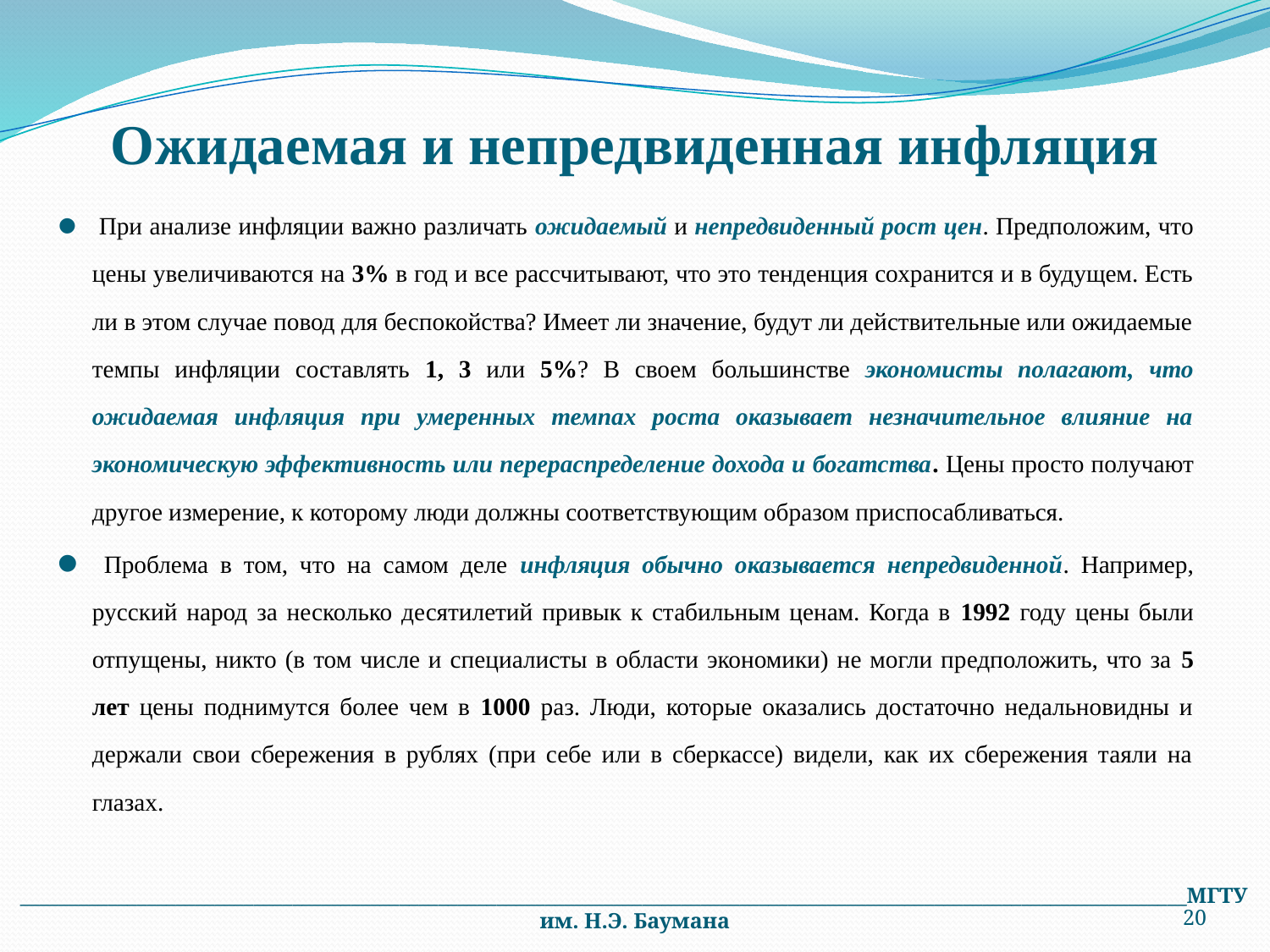

# Ожидаемая и непредвиденная инфляция
 При анализе инфляции важно различать ожидаемый и непредвиденный рост цен. Предположим, что цены увеличиваются на 3% в год и все рассчитывают, что это тенденция сохранится и в будущем. Есть ли в этом случае повод для беспокойства? Имеет ли значение, будут ли действительные или ожидаемые темпы инфляции составлять 1, 3 или 5%? В своем большинстве экономисты полагают, что ожидаемая инфляция при умеренных темпах роста оказывает незначительное влияние на экономическую эффективность или перераспределение дохода и богатства. Цены просто получают другое измерение, к которому люди должны соответствующим образом приспосабливаться.
 Проблема в том, что на самом деле инфляция обычно оказывается непредвиденной. Например, русский народ за несколько десятилетий привык к стабильным ценам. Когда в 1992 году цены были отпущены, никто (в том числе и специалисты в области экономики) не могли предположить, что за 5 лет цены поднимутся более чем в 1000 раз. Люди, которые оказались достаточно недальновидны и держали свои сбережения в рублях (при себе или в сберкассе) видели, как их сбережения таяли на глазах.

________________________________________________________________________________________________________________________МГТУ им. Н.Э. Баумана
20